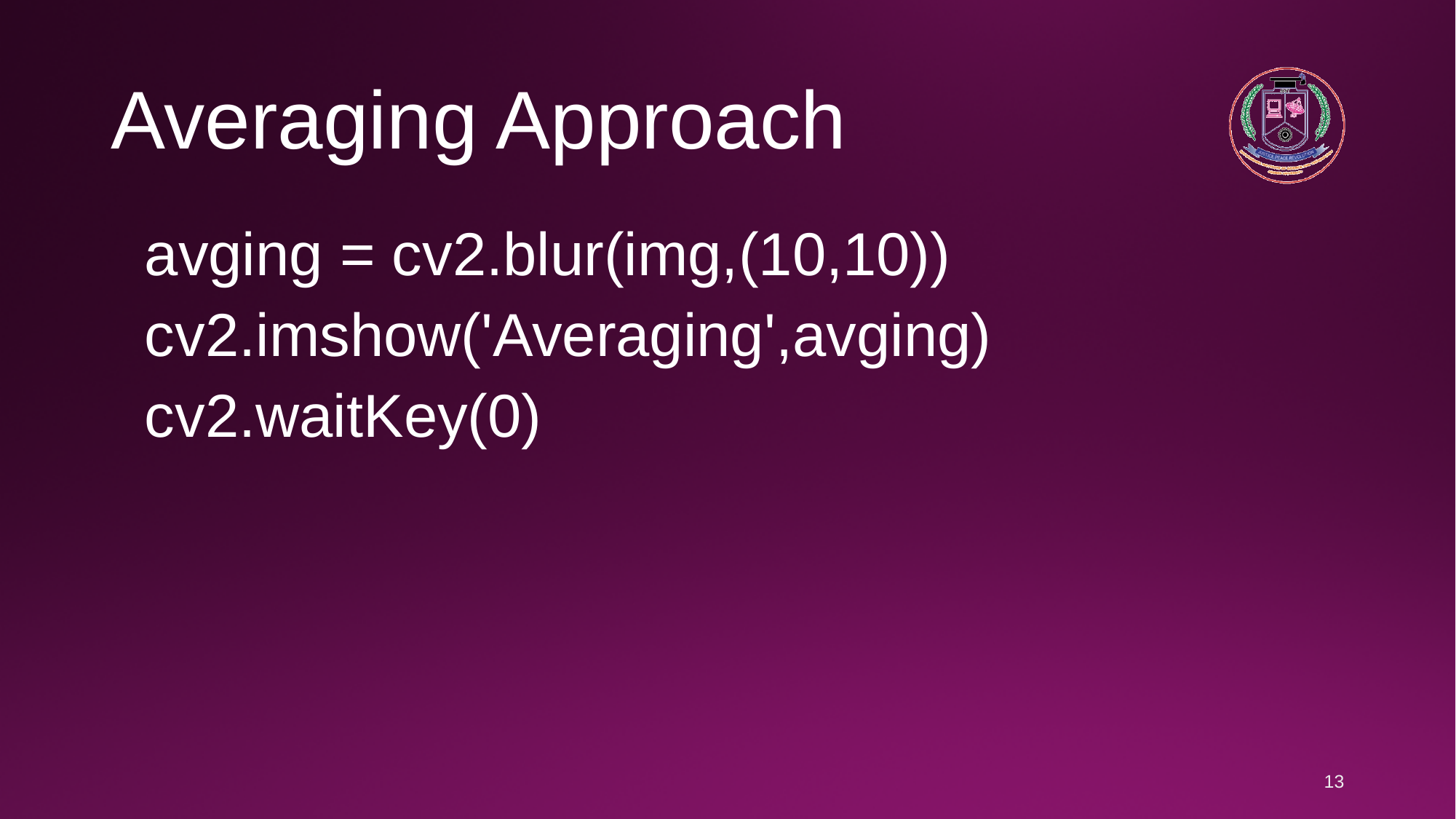

# Averaging Approach
avging = cv2.blur(img,(10,10))
cv2.imshow('Averaging',avging)
cv2.waitKey(0)

13